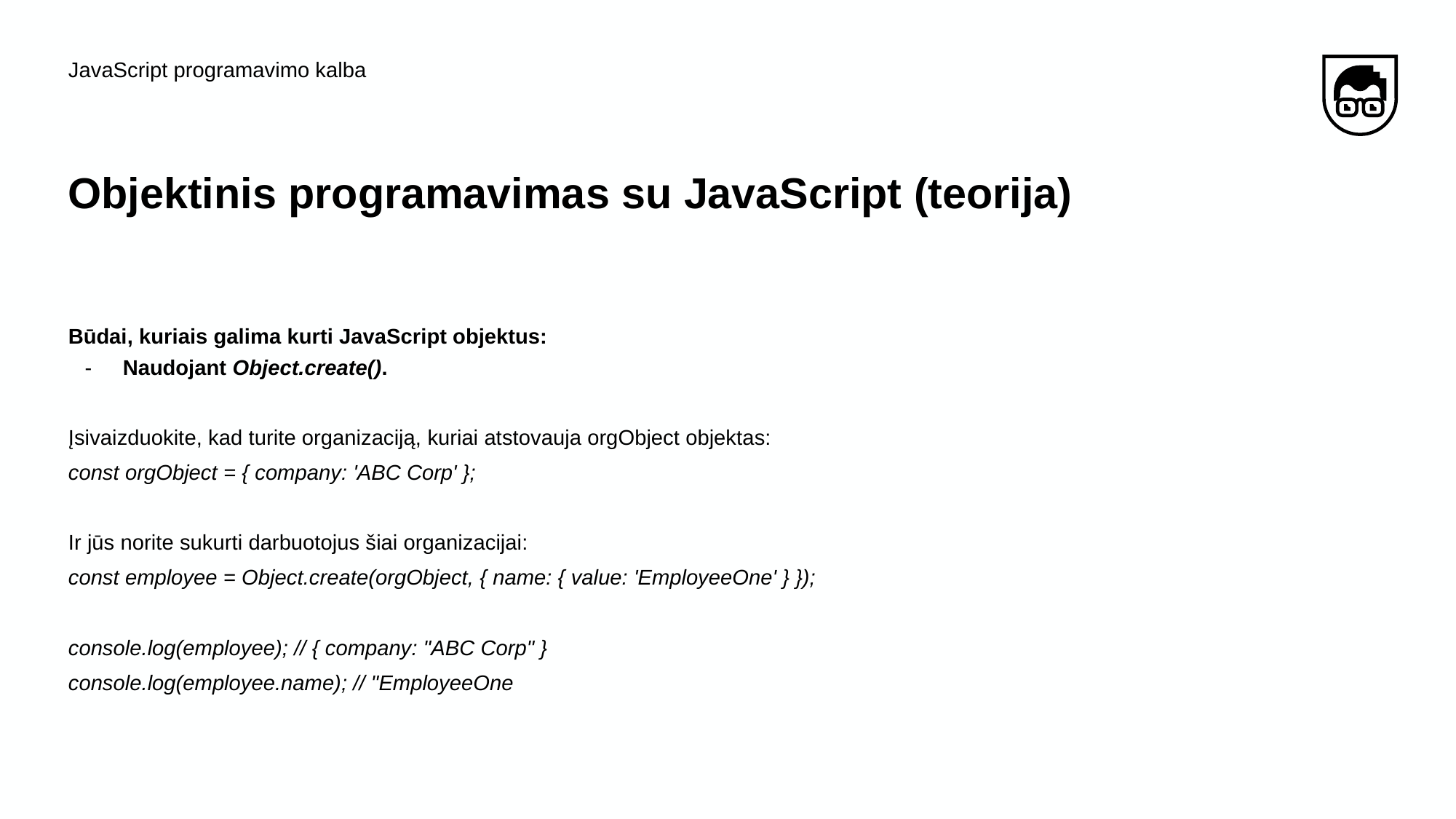

JavaScript programavimo kalba
# Objektinis programavimas su JavaScript (teorija)
Būdai, kuriais galima kurti JavaScript objektus:
Naudojant Object.create().

Įsivaizduokite, kad turite organizaciją, kuriai atstovauja orgObject objektas:
const orgObject = { company: 'ABC Corp' };

Ir jūs norite sukurti darbuotojus šiai organizacijai:
const employee = Object.create(orgObject, { name: { value: 'EmployeeOne' } });

console.log(employee); // { company: "ABC Corp" }
console.log(employee.name); // "EmployeeOne